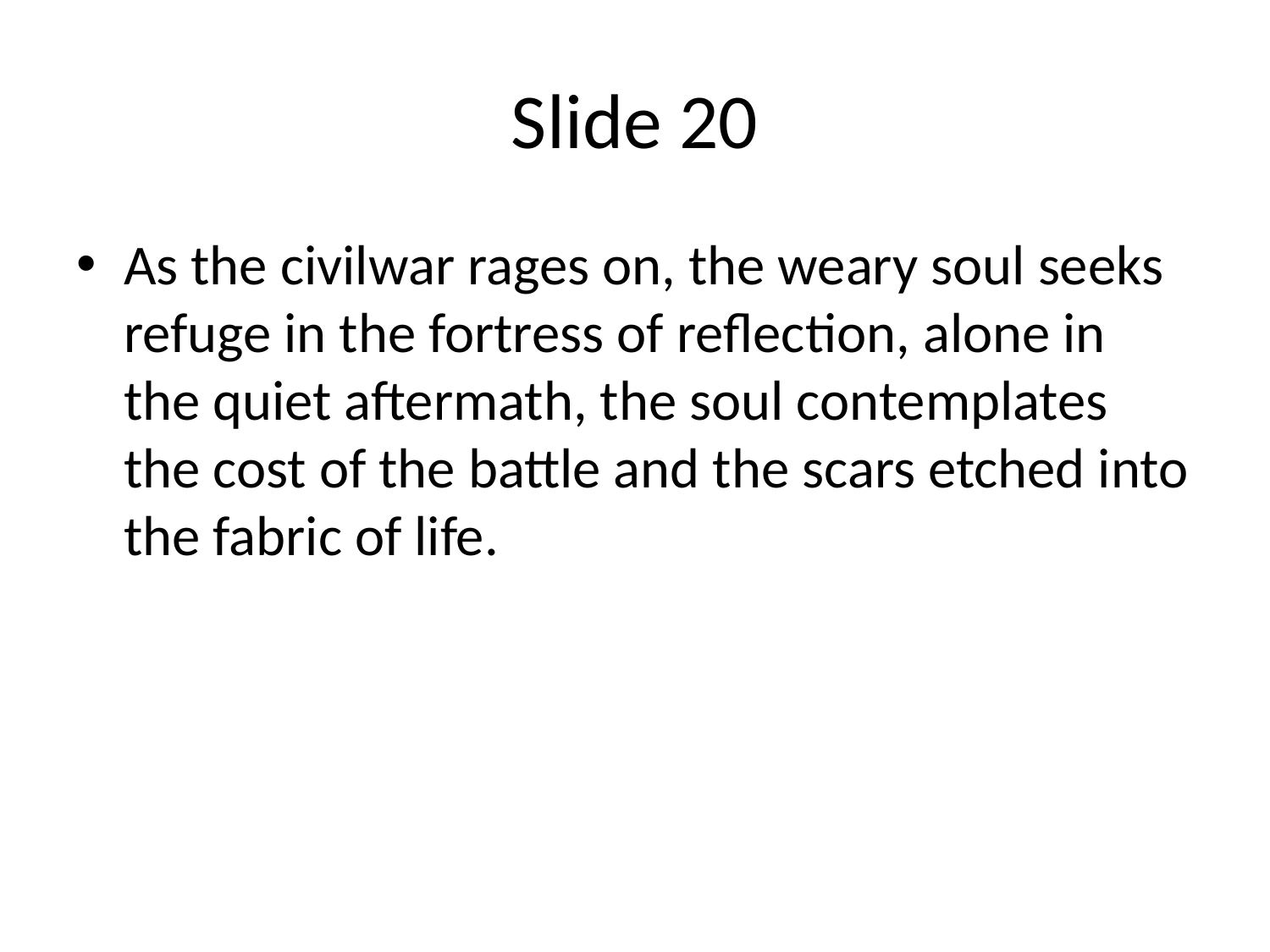

# Slide 20
As the civilwar rages on, the weary soul seeks refuge in the fortress of reflection, alone in the quiet aftermath, the soul contemplates the cost of the battle and the scars etched into the fabric of life.